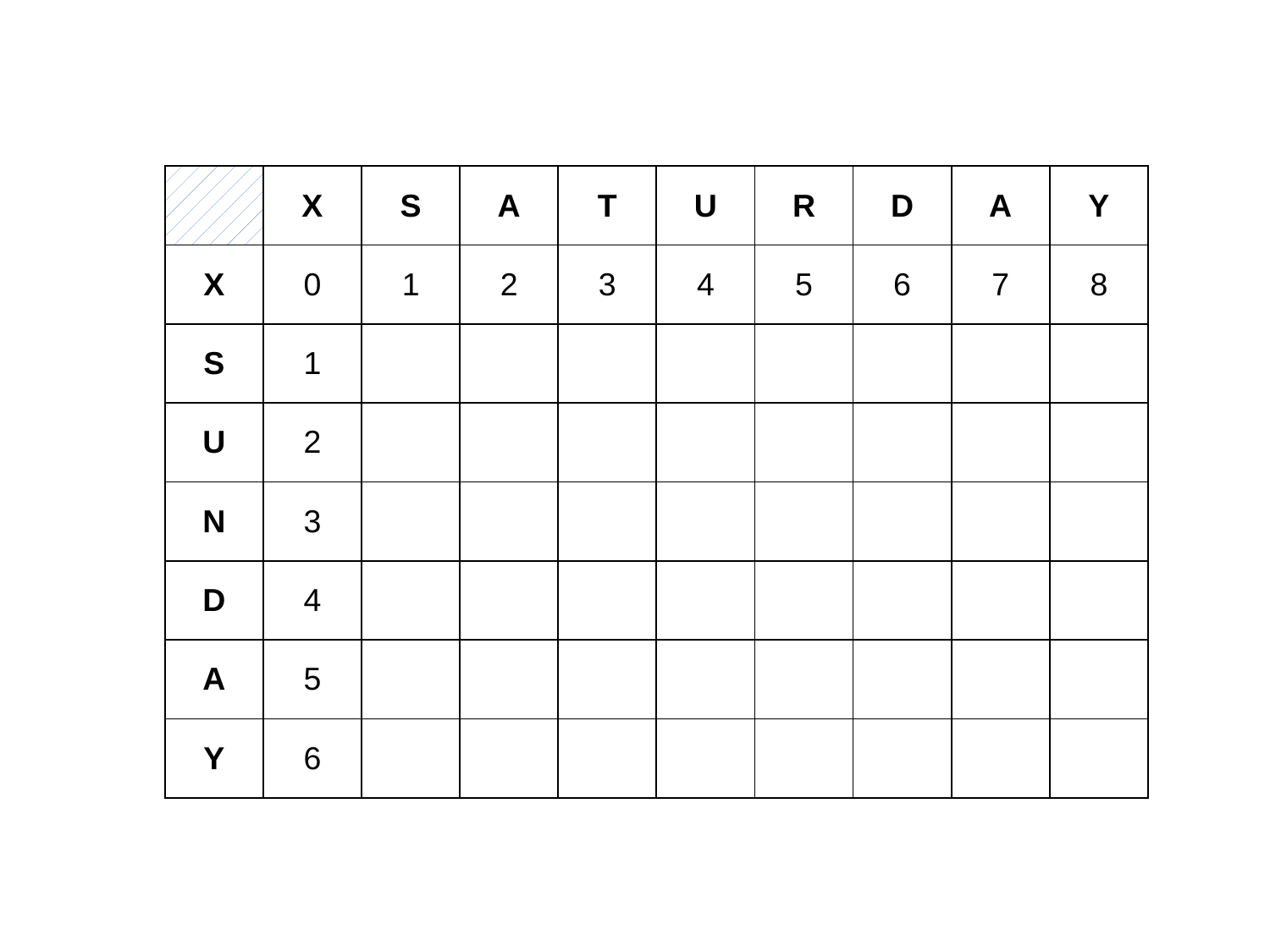

|  | X | S | A | T | U | R | D | A | Y |
| --- | --- | --- | --- | --- | --- | --- | --- | --- | --- |
| X | 0 | 1 | 2 | 3 | 4 | 5 | 6 | 7 | 8 |
| S | 1 |  |  |  |  |  |  |  |  |
| U | 2 |  |  |  |  |  |  |  |  |
| N | 3 |  |  |  |  |  |  |  |  |
| D | 4 |  |  |  |  |  |  |  |  |
| A | 5 |  |  |  |  |  |  |  |  |
| Y | 6 |  |  |  |  |  |  |  |  |